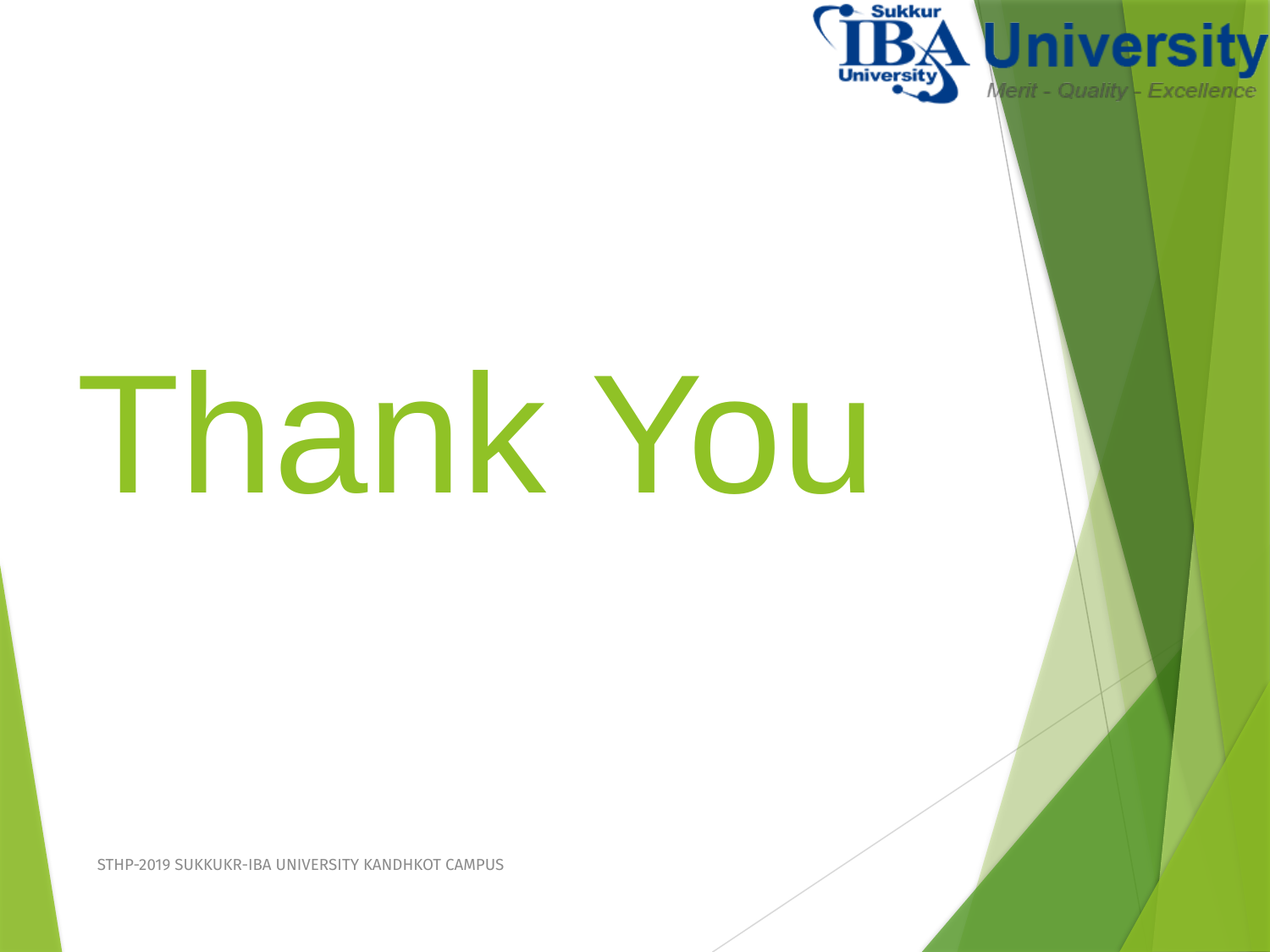

# Thank You
STHP-2019 SUKKUKR-IBA UNIVERSITY KANDHKOT CAMPUS